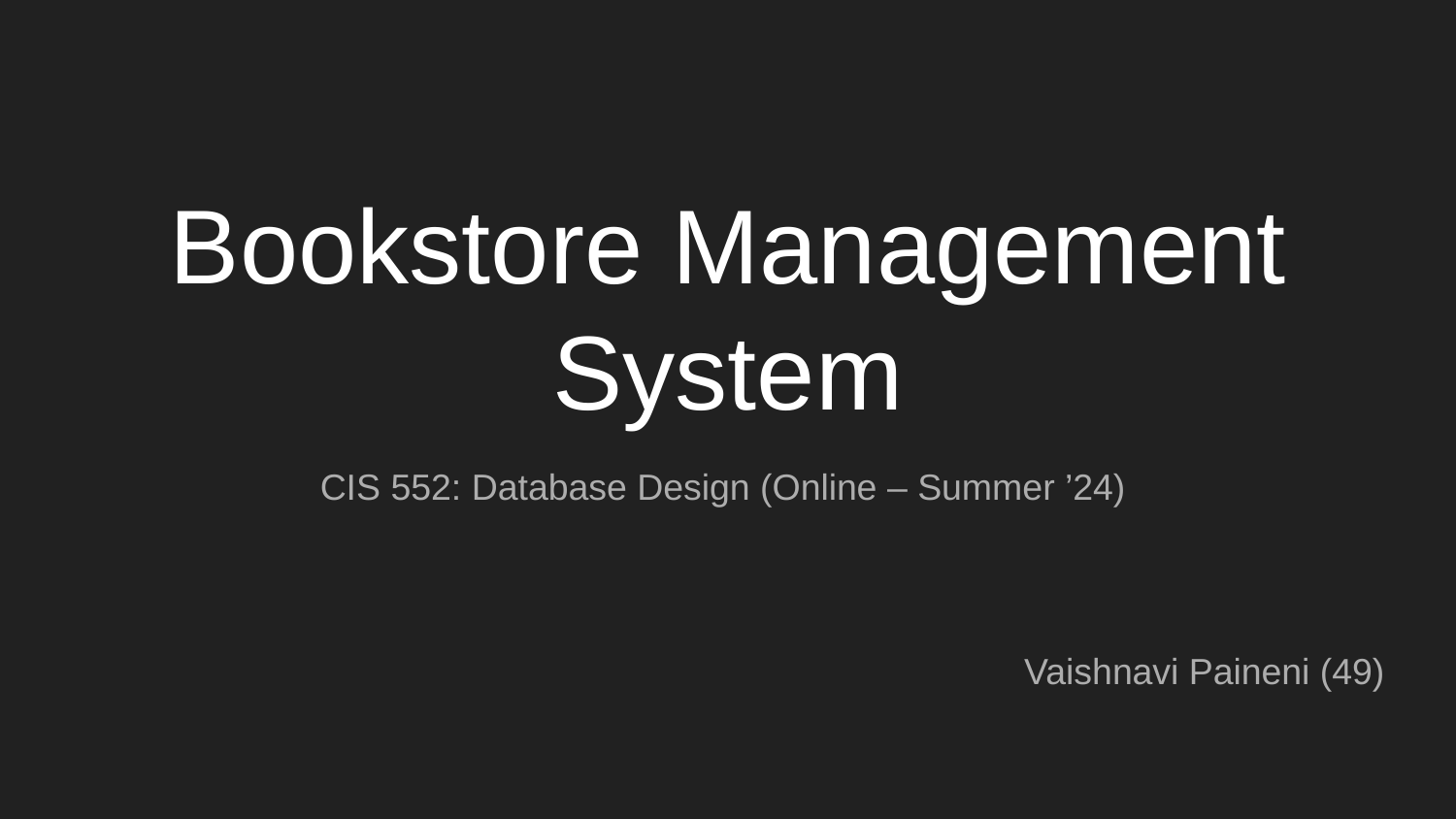

# Bookstore Management System
CIS 552: Database Design (Online – Summer ’24)
Vaishnavi Paineni (49)